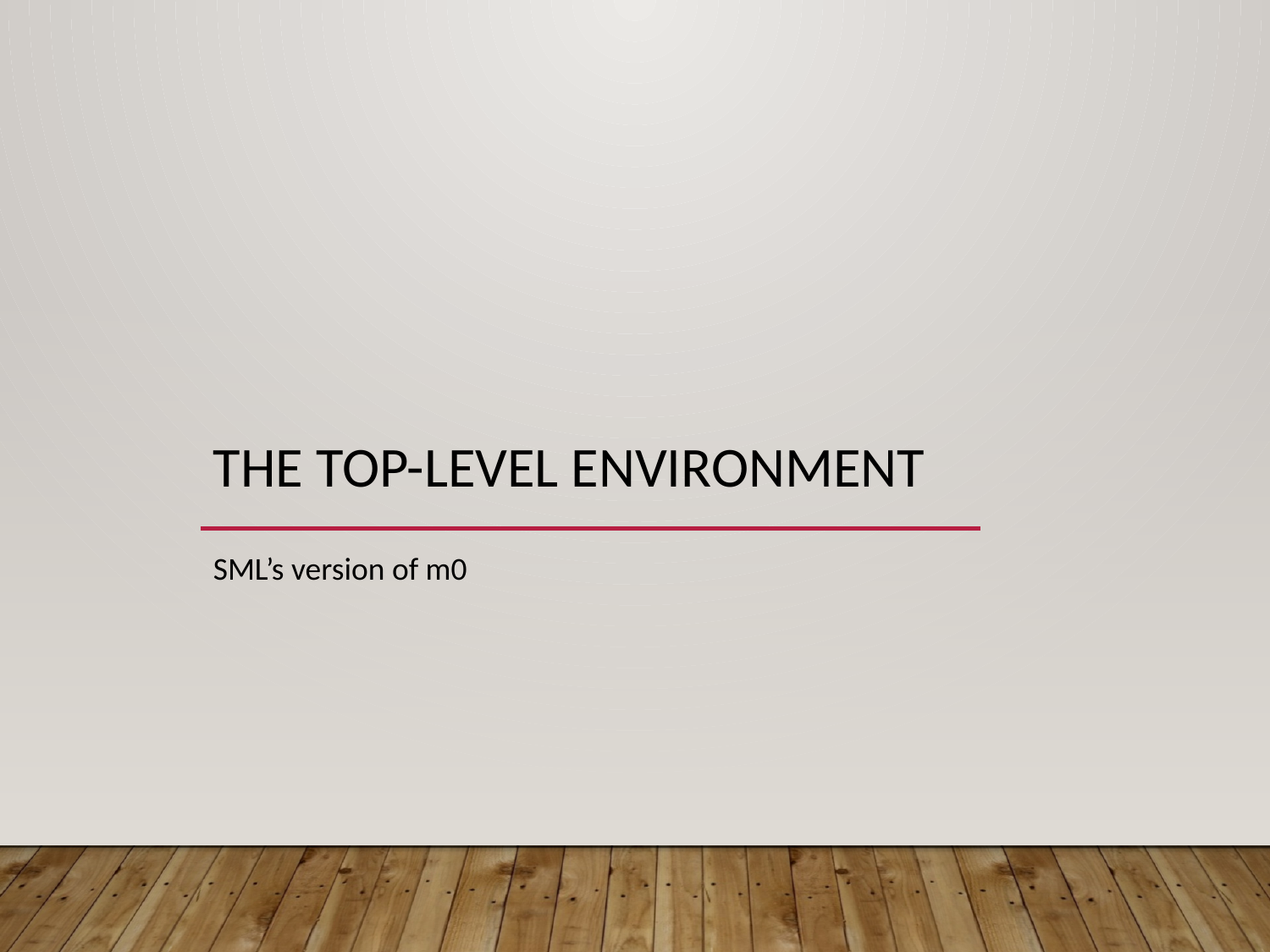

# The Top-level Environment
SML’s version of m0